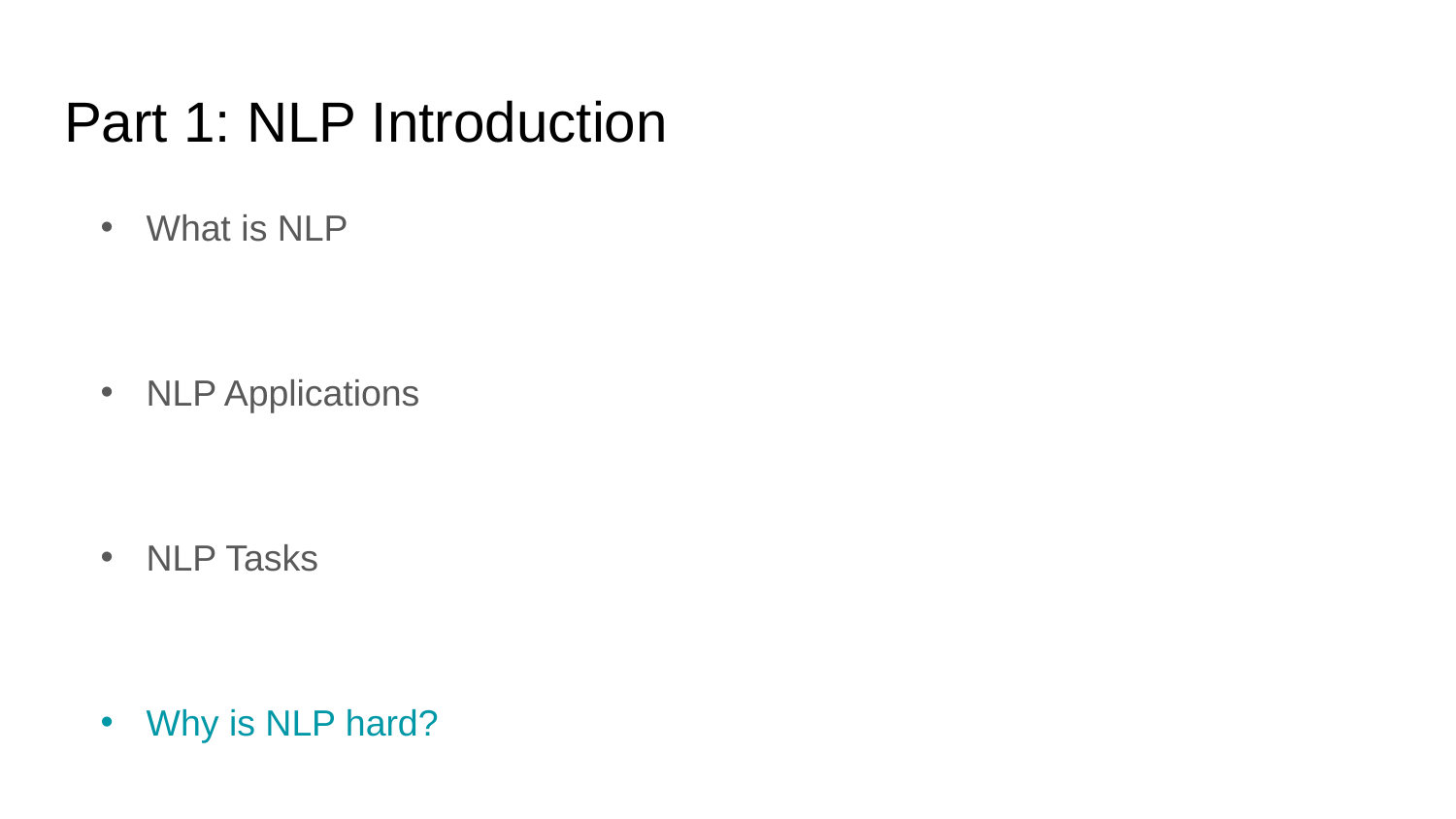

# Part 1: NLP Introduction

What is NLP

NLP Applications

NLP Tasks

Why is NLP hard?